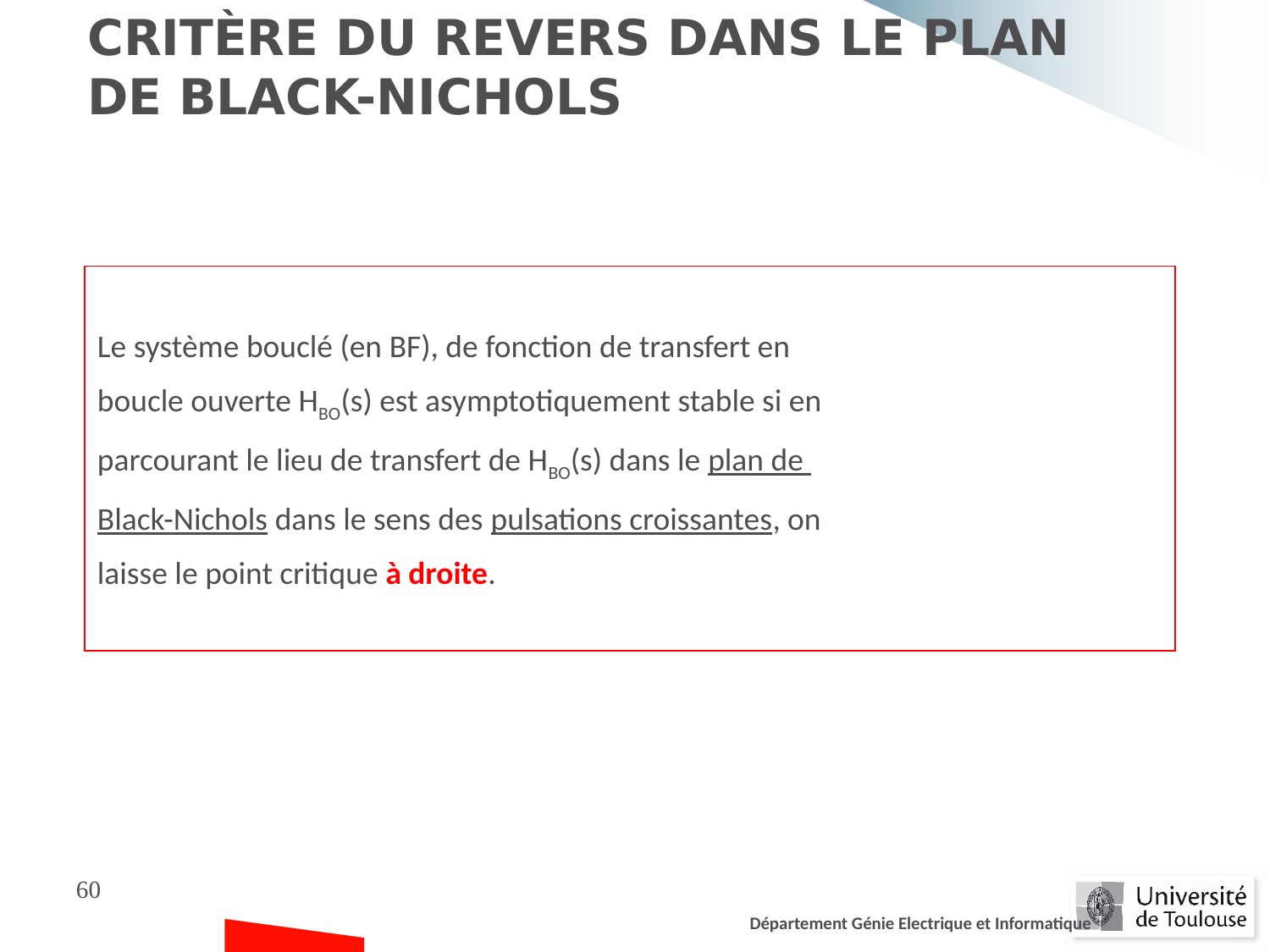

Critère du revers dans le plan de Black-Nichols

Le système bouclé (en BF), de fonction de transfert en
boucle ouverte HBO(s) est asymptotiquement stable si en
parcourant le lieu de transfert de HBO(s) dans le plan de
Black-Nichols dans le sens des pulsations croissantes, on
laisse le point critique à droite.

60
Département Génie Electrique et Informatique